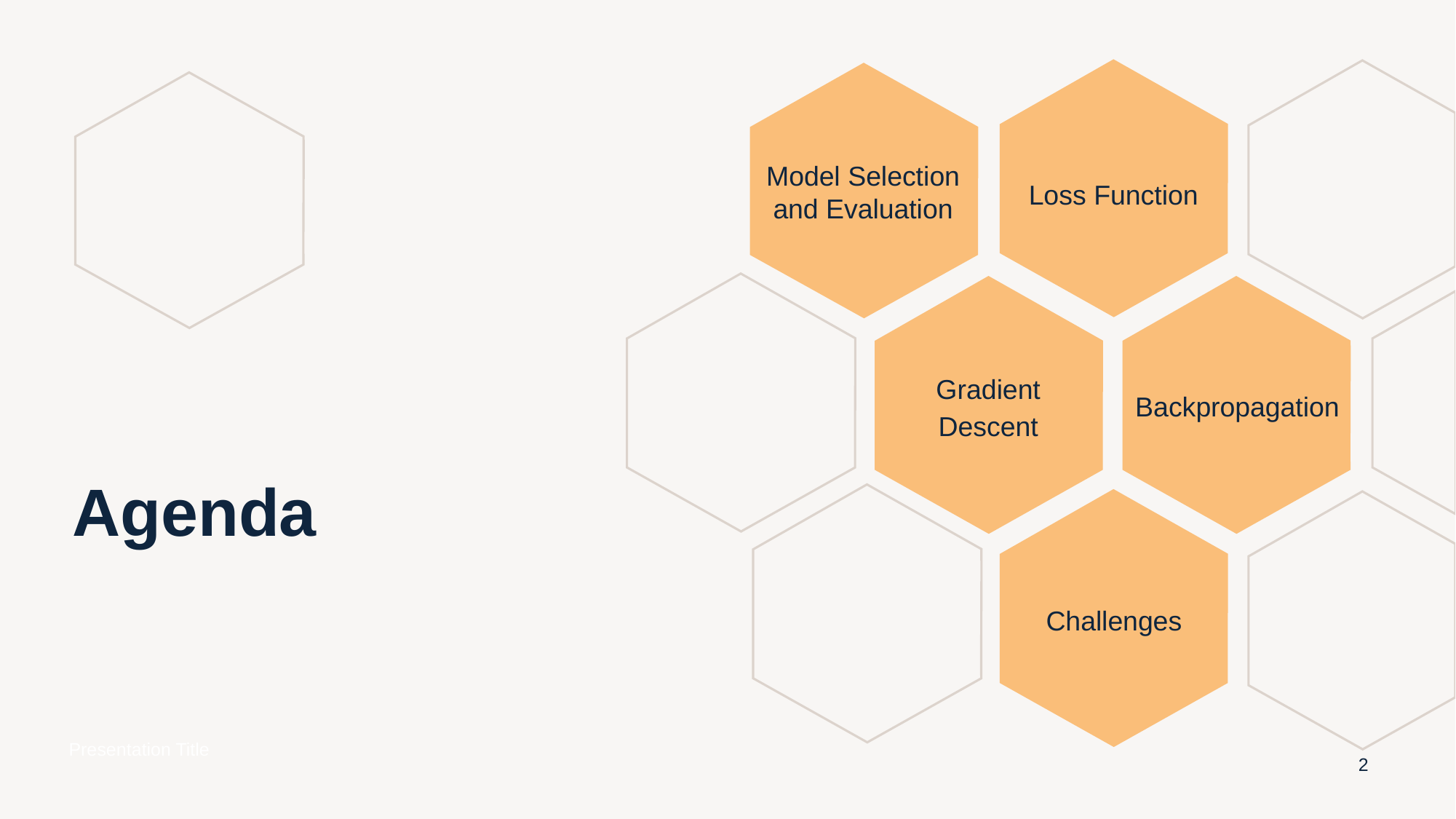

Model Selection and Evaluation
Loss Function
Backpropagation
Gradient Descent
# Agenda
Challenges
Presentation Title
2